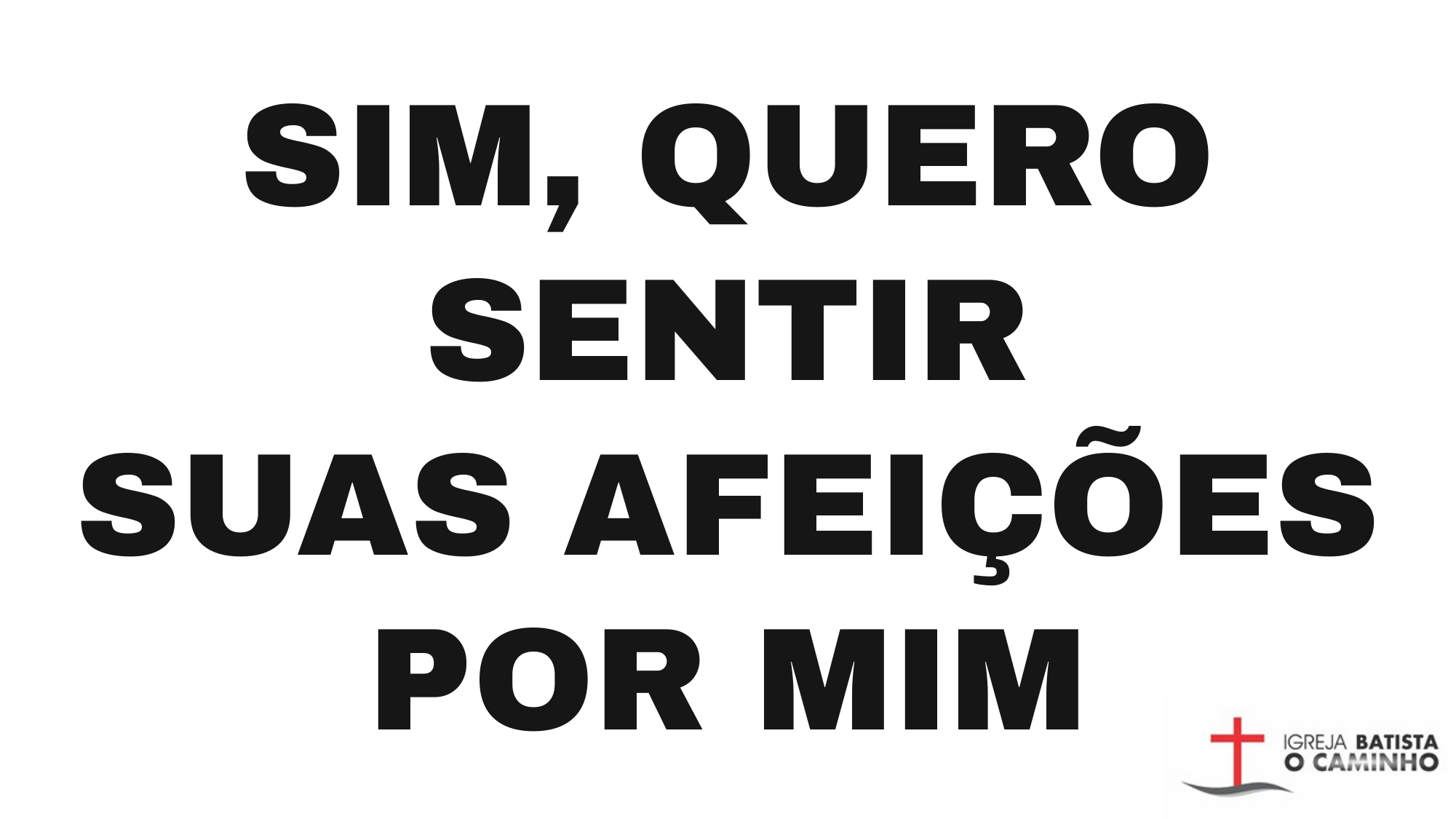

# SIM, QUERO SENTIR SUAS AFEIÇÕES POR MIM